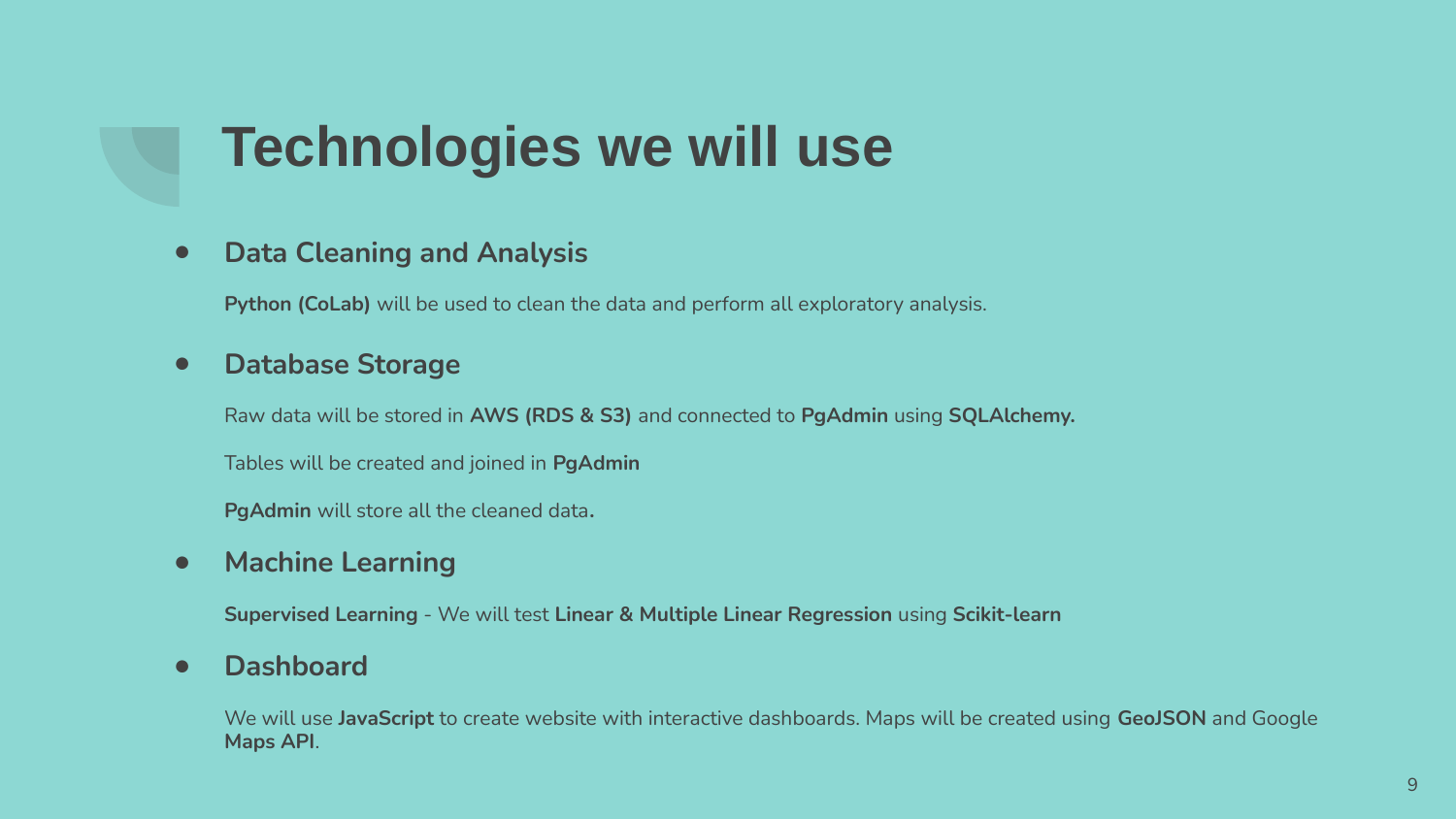

# Technologies we will use
Data Cleaning and Analysis
Python (CoLab) will be used to clean the data and perform all exploratory analysis.
Database Storage
Raw data will be stored in AWS (RDS & S3) and connected to PgAdmin using SQLAlchemy.
Tables will be created and joined in PgAdmin
PgAdmin will store all the cleaned data.
Machine Learning
Supervised Learning - We will test Linear & Multiple Linear Regression using Scikit-learn
Dashboard
We will use JavaScript to create website with interactive dashboards. Maps will be created using GeoJSON and Google Maps API.
9